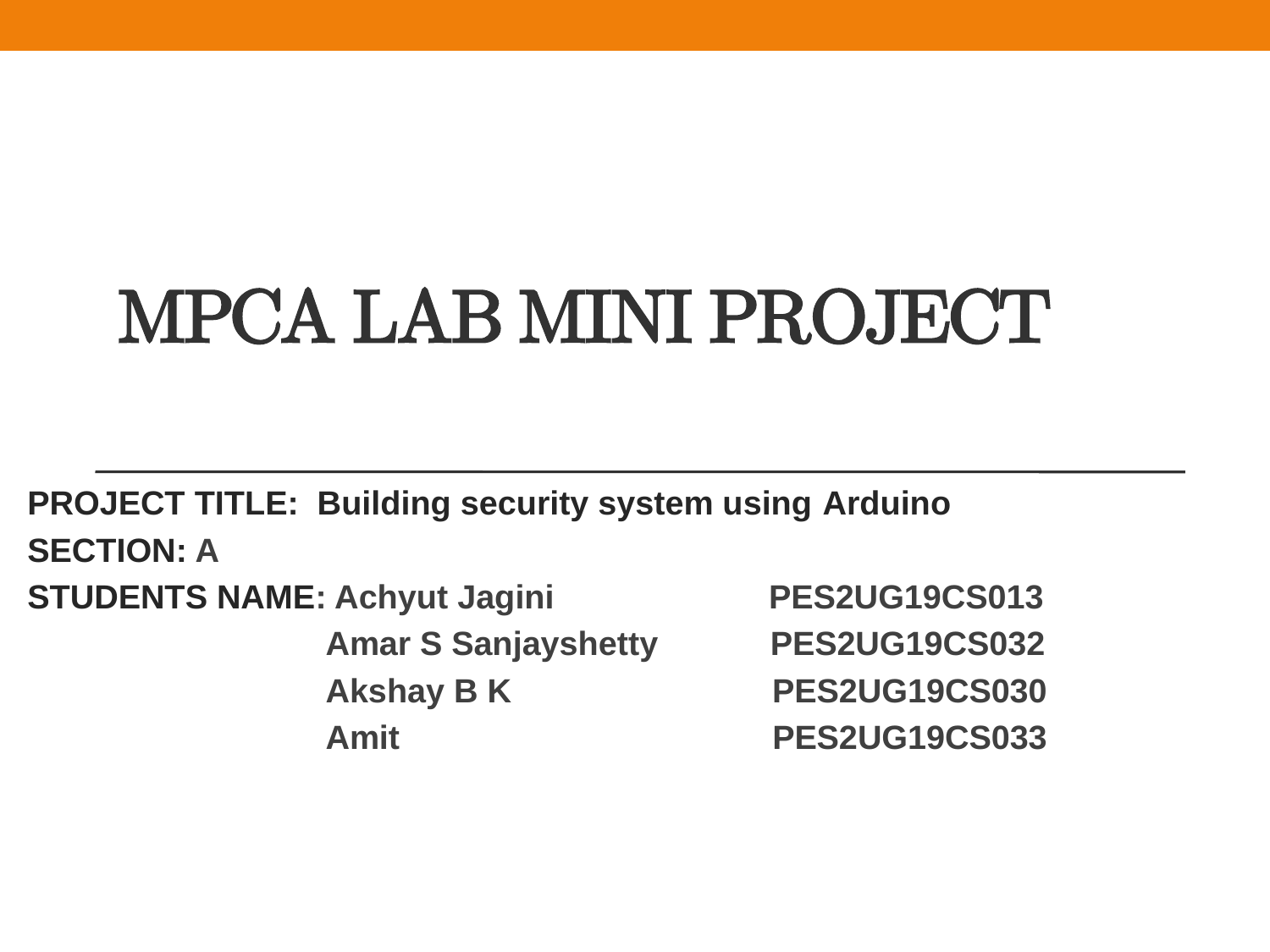

# MPCA LAB MINI PROJECT
PROJECT TITLE:  Building security system using Arduino
SECTION: A
STUDENTS NAME: Achyut Jagini                       PES2UG19CS013
                                Amar S Sanjayshetty            PES2UG19CS032
                                Akshay B K                            PES2UG19CS030
                                Amit                                        PES2UG19CS033